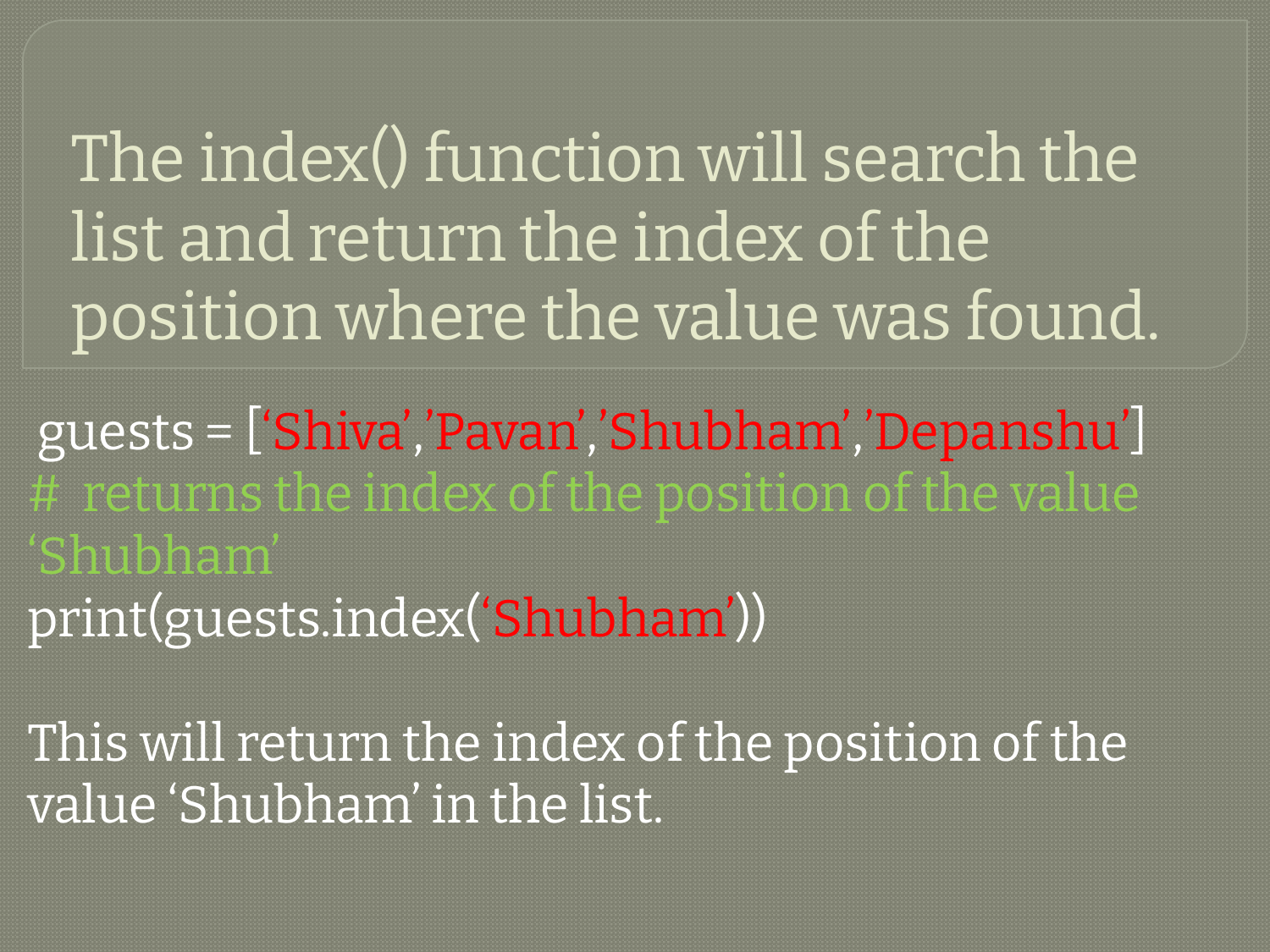

# The index() function will search the list and return the index of the position where the value was found.
 guests = [‘Shiva’,’Pavan’,’Shubham’,’Depanshu’]
#  returns the index of the position of the value ‘Shubham’
print(guests.index(‘Shubham’))

This will return the index of the position of the value ‘Shubham’ in the list.